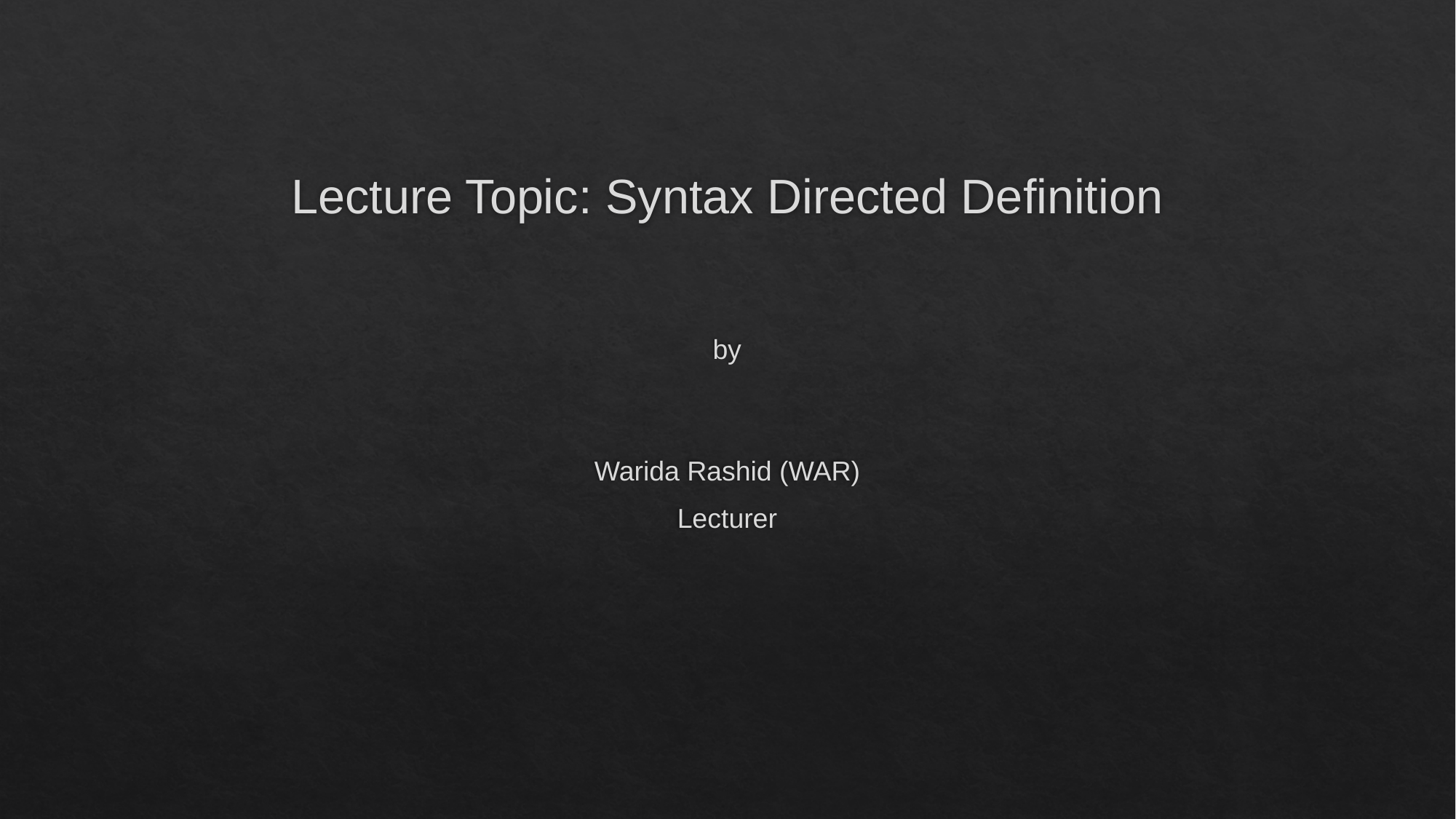

# Lecture Topic: Syntax Directed Definition
by
Warida Rashid (WAR)
Lecturer